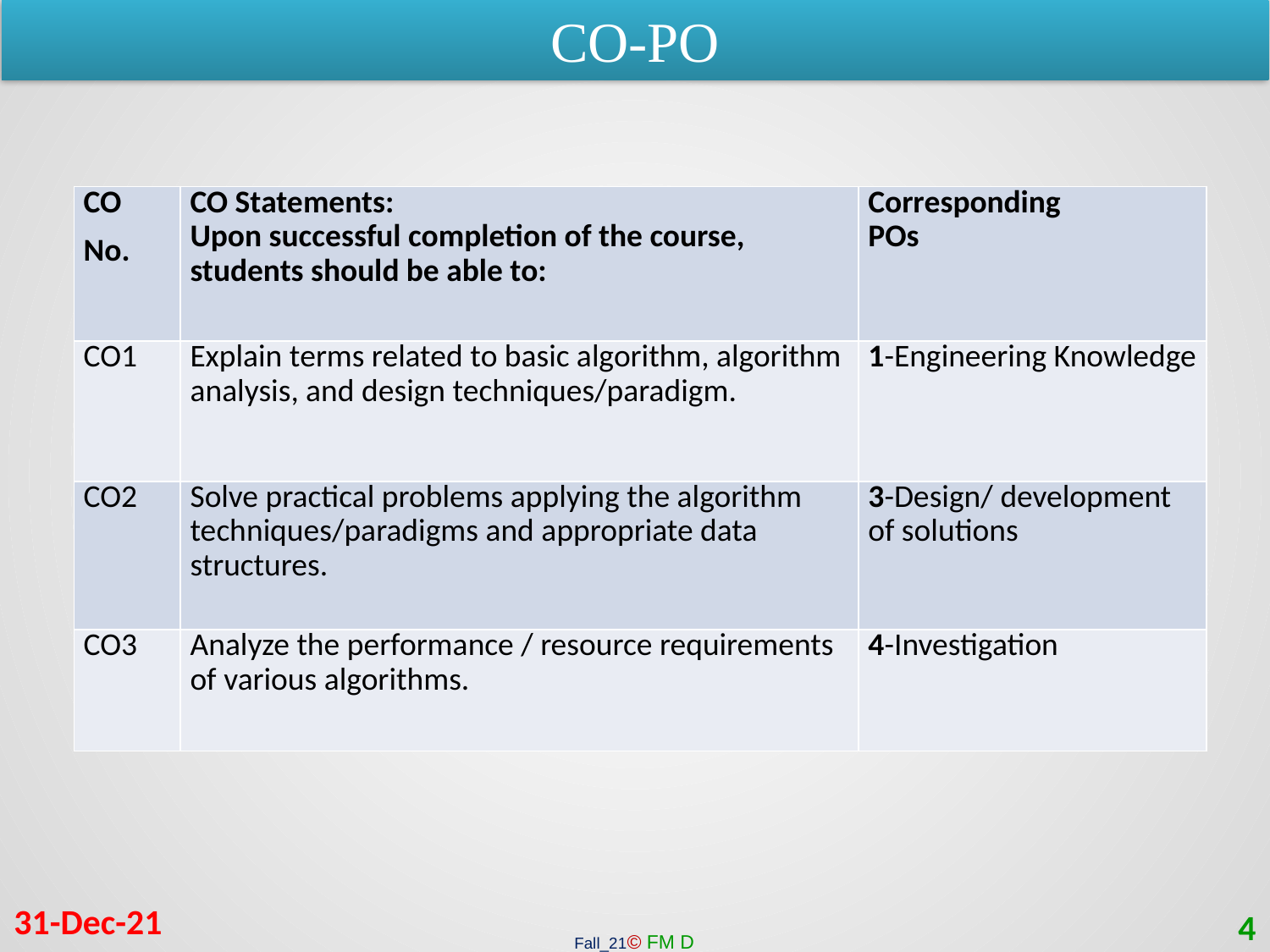

CO-PO

| CO No. | CO Statements: Upon successful completion of the course, students should be able to: | Corresponding POs |
| --- | --- | --- |
| CO1 | Explain terms related to basic algorithm, algorithm analysis, and design techniques/paradigm. | 1-Engineering Knowledge |
| CO2 | Solve practical problems applying the algorithm techniques/paradigms and appropriate data structures. | 3-Design/ development of solutions |
| CO3 | Analyze the performance / resource requirements of various algorithms. | 4-Investigation |
31-Dec-21
4